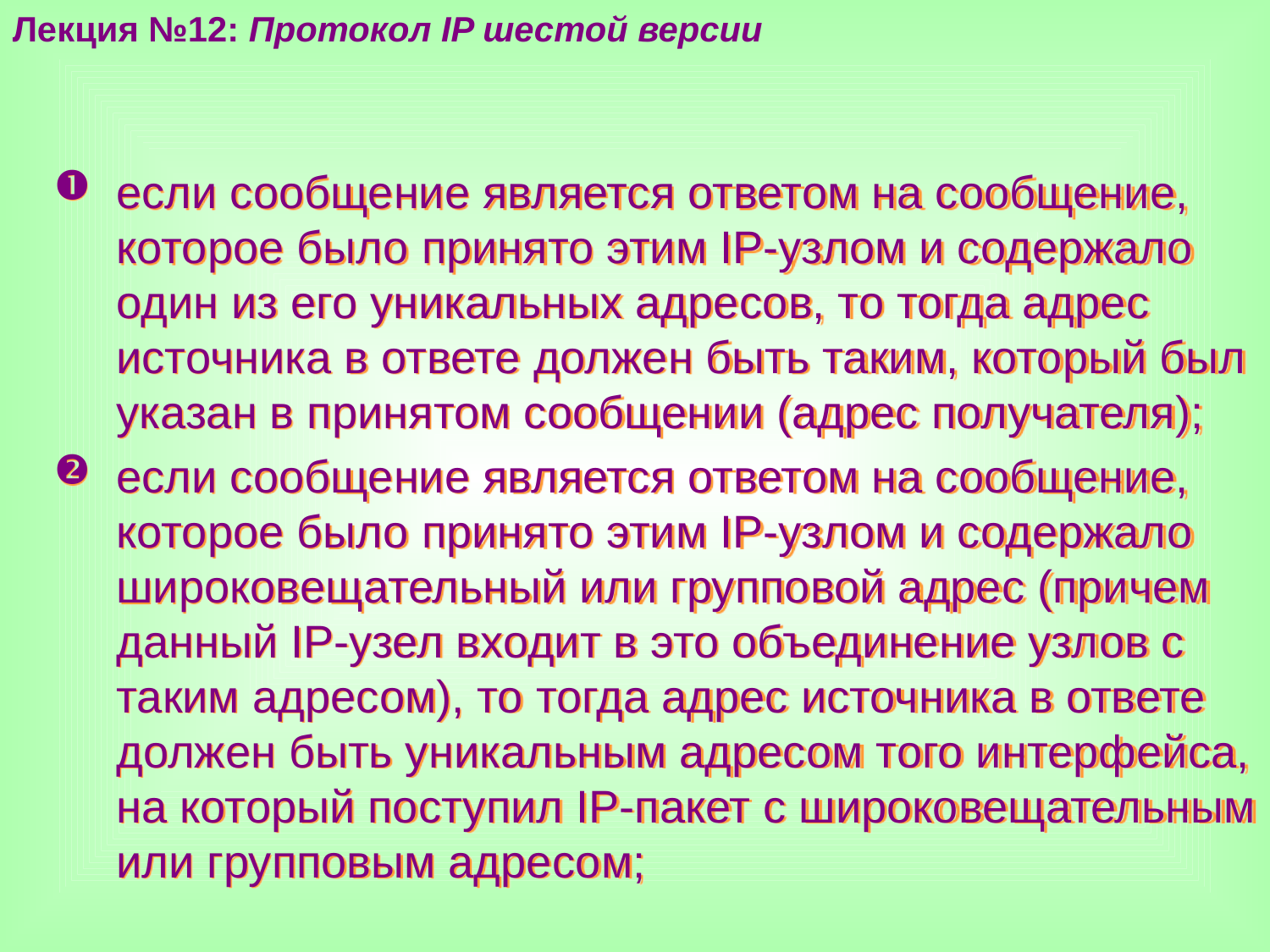

Лекция №12: Протокол IP шестой версии
если сообщение является ответом на сообщение, которое было принято этим IP-узлом и содержало один из его уникальных адресов, то тогда адрес источника в ответе должен быть таким, который был указан в принятом сообщении (адрес получателя);
если сообщение является ответом на сообщение, которое было принято этим IP-узлом и содержало широковещательный или групповой адрес (причем данный IP-узел входит в это объединение узлов с таким адресом), то тогда адрес источника в ответе должен быть уникальным адресом того интерфейса, на который поступил IP-пакет с широковещательным или групповым адресом;